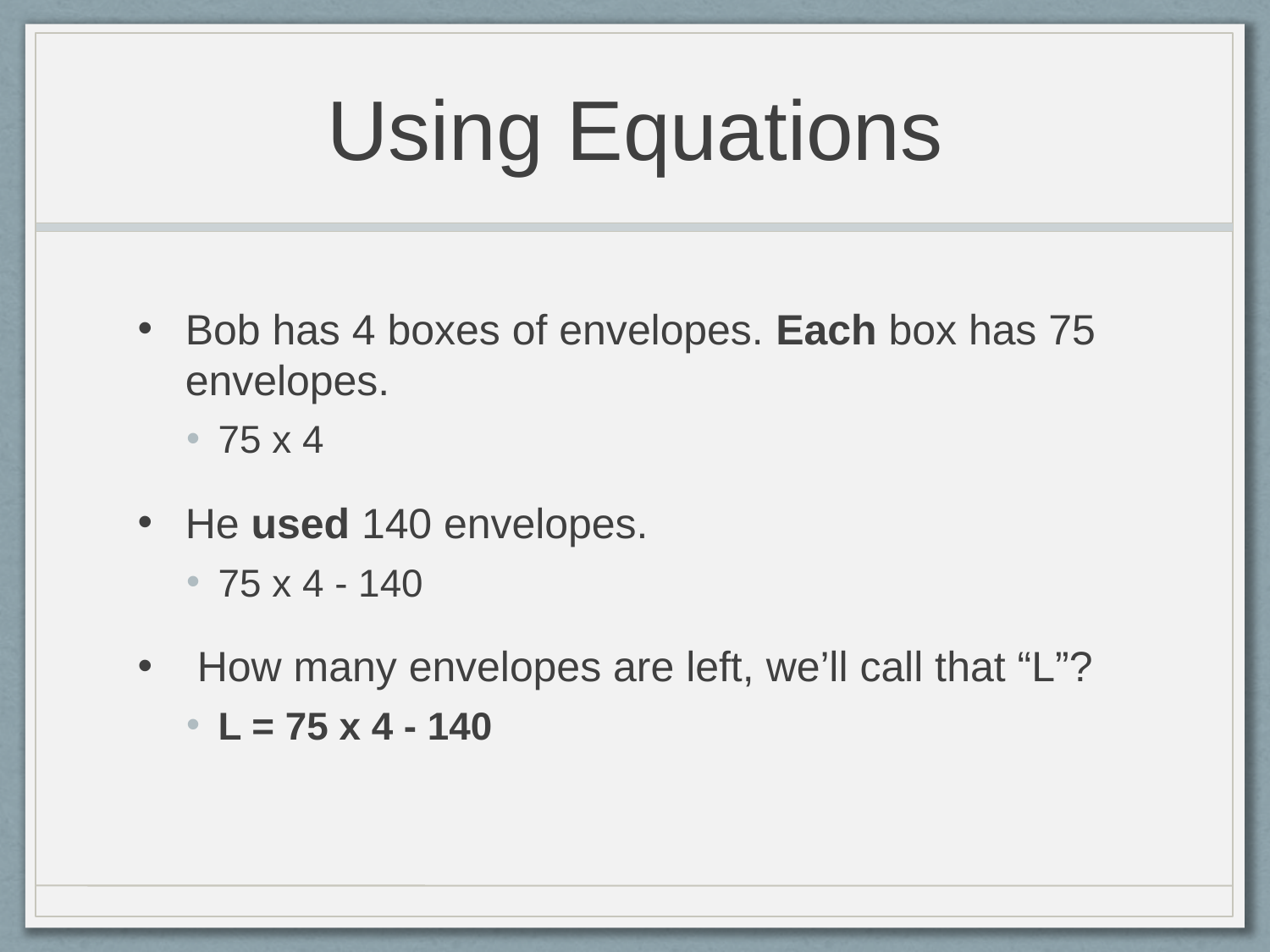

# Using Equations
Bob has 4 boxes of envelopes. Each box has 75 envelopes.
75 x 4
He used 140 envelopes.
75 x 4 - 140
 How many envelopes are left, we’ll call that “L”?
L = 75 x 4 - 140